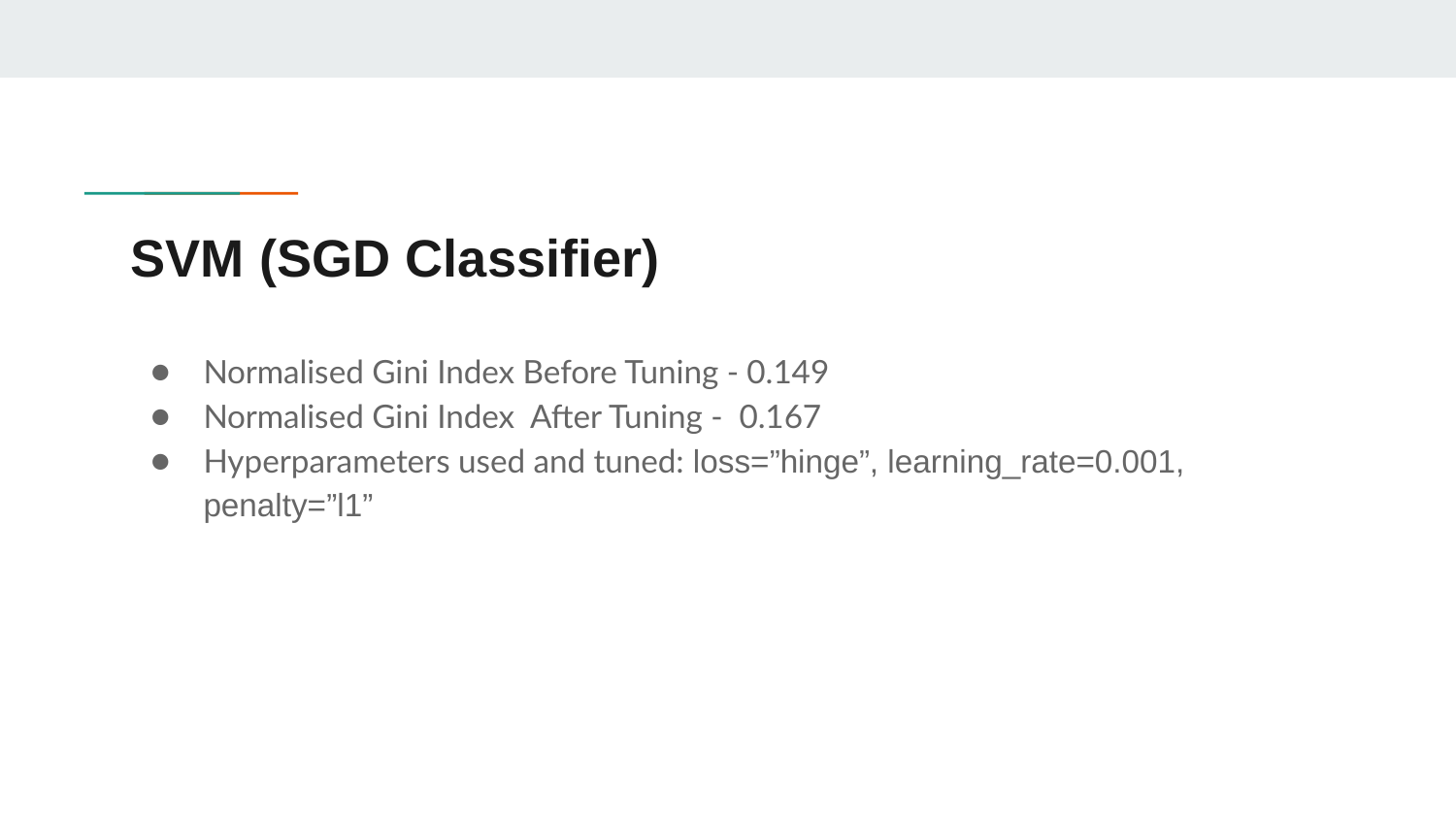

# SVM (SGD Classifier)
Normalised Gini Index Before Tuning - 0.149
Normalised Gini Index  After Tuning -  0.167
Hyperparameters used and tuned: loss=”hinge”, learning_rate=0.001, penalty=”l1”